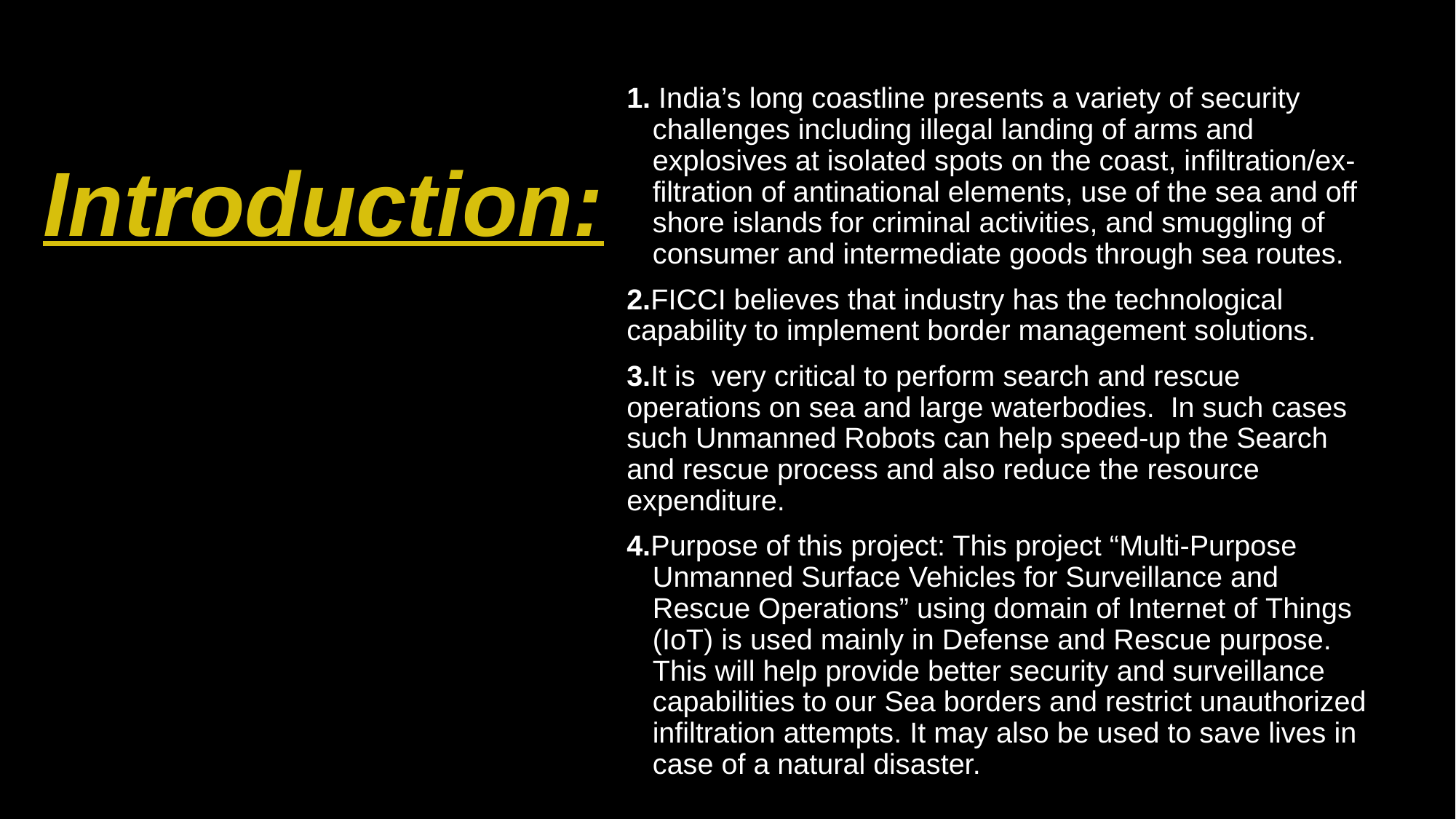

# Introduction:
1. India’s long coastline presents a variety of security challenges including illegal landing of arms and explosives at isolated spots on the coast, infiltration/ex-filtration of antinational elements, use of the sea and off shore islands for criminal activities, and smuggling of consumer and intermediate goods through sea routes.
2.FICCI believes that industry has the technological   capability to implement border management solutions.
3.It is  very critical to perform search and rescue operations on sea and large waterbodies.  In such cases such Unmanned Robots can help speed-up the Search and rescue process and also reduce the resource expenditure.
4.Purpose of this project: This project “Multi-Purpose Unmanned Surface Vehicles for Surveillance and Rescue Operations” using domain of Internet of Things (IoT) is used mainly in Defense and Rescue purpose. This will help provide better security and surveillance capabilities to our Sea borders and restrict unauthorized infiltration attempts. It may also be used to save lives in case of a natural disaster.